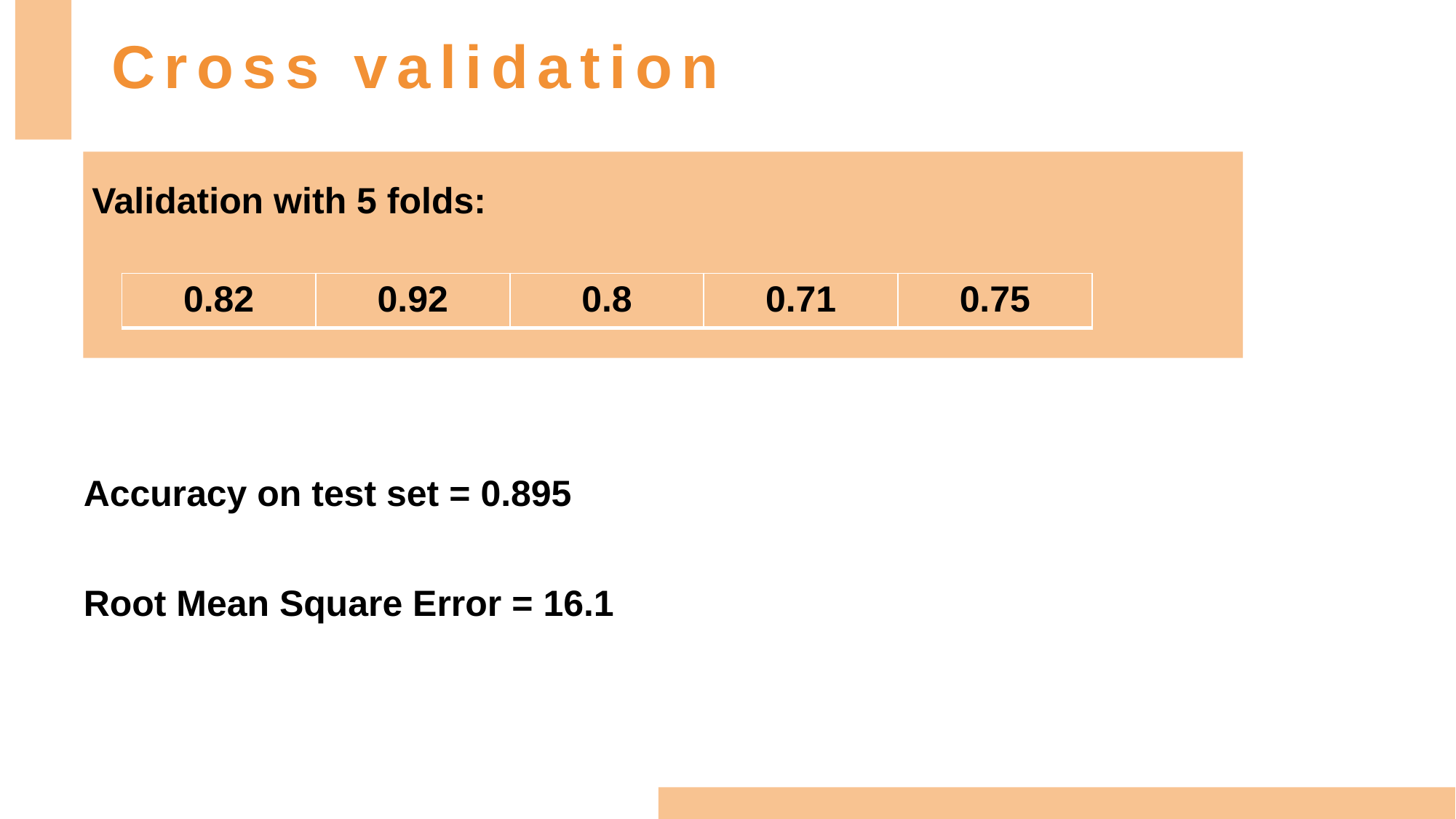

Cross validation

Validation with 5 folds:
| 0.82 | 0.92 | 0.8 | 0.71 | 0.75 |
| --- | --- | --- | --- | --- |
Accuracy on test set = 0.895
Root Mean Square Error = 16.1